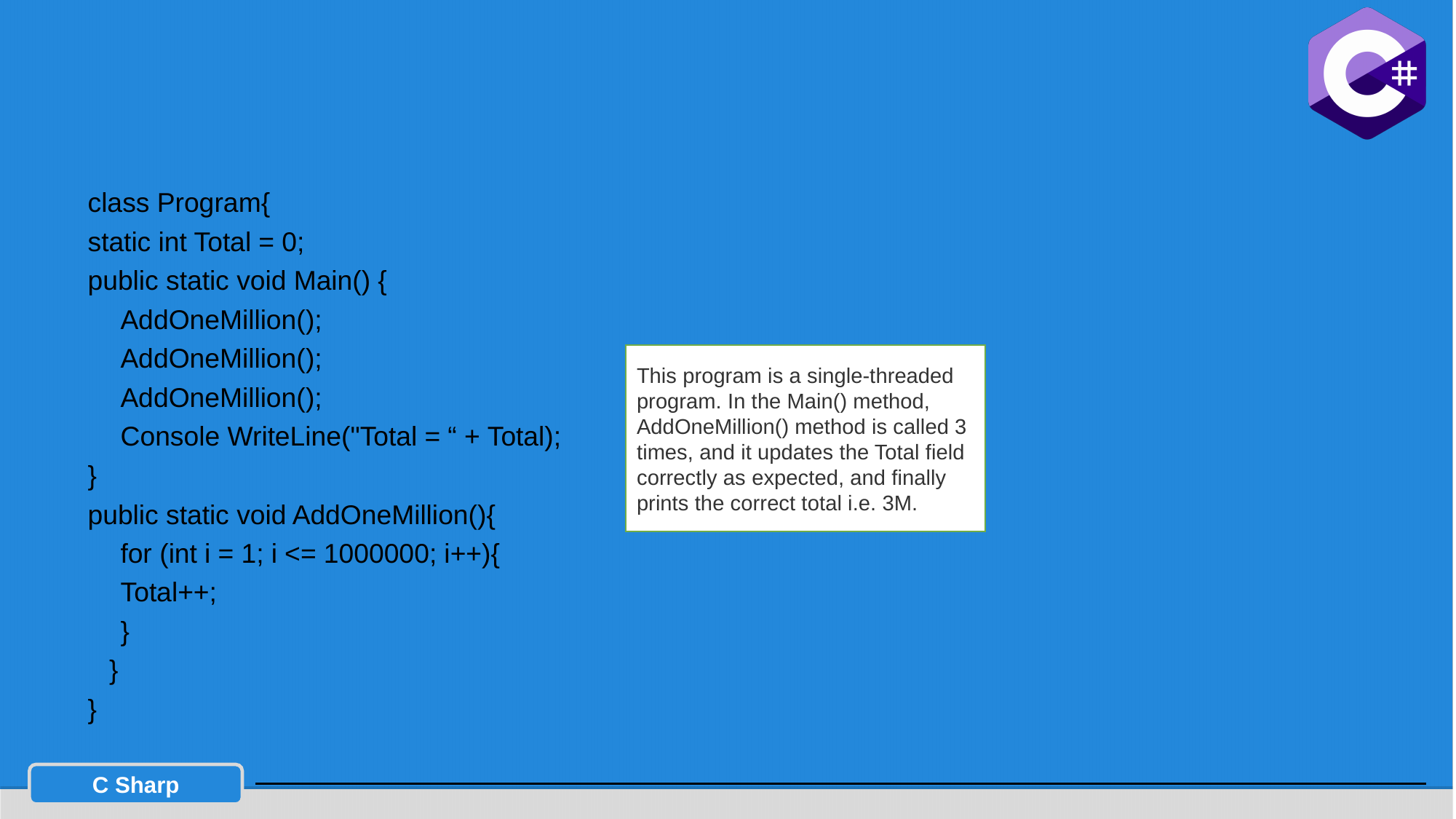

#
class Program{
static int Total = 0;
public static void Main() {
AddOneMillion();
AddOneMillion();
AddOneMillion();
Console WriteLine("Total = “ + Total);
}
public static void AddOneMillion(){
for (int i = 1; i <= 1000000; i++){
Total++;
}
}
}
This program is a single-threaded program. In the Main() method, AddOneMillion() method is called 3 times, and it updates the Total field correctly as expected, and finally prints the correct total i.e. 3M.